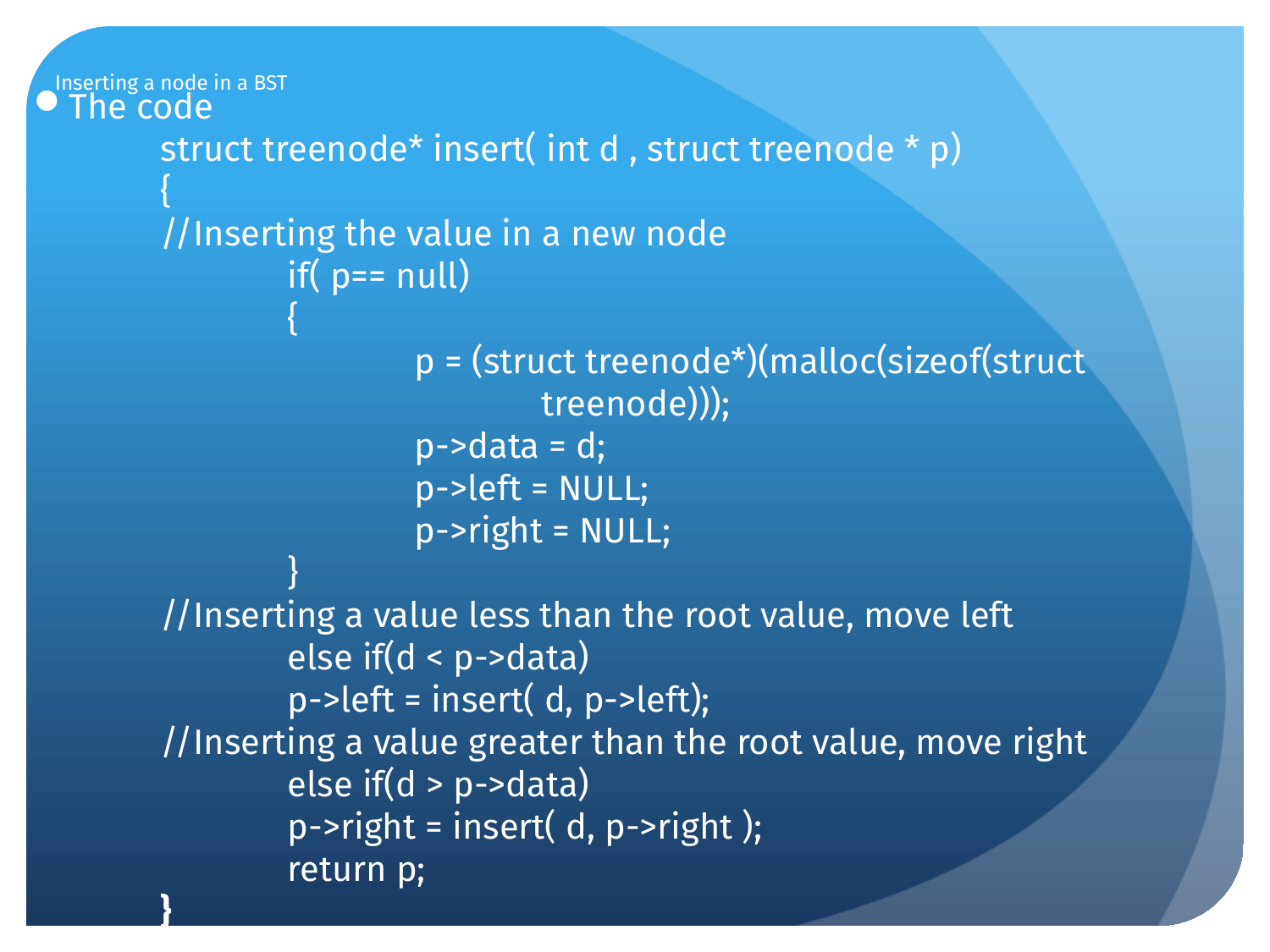

# Inserting a node in a BST
The code
	struct treenode* insert( int d , struct treenode * p)
	{
	//Inserting the value in a new node
		if( p== null)
		{
			p = (struct treenode*)(malloc(sizeof(struct
				treenode)));
			p->data = d;
			p->left = NULL;
			p->right = NULL;
		}
	//Inserting a value less than the root value, move left
		else if(d < p->data)
		p->left = insert( d, p->left);
	//Inserting a value greater than the root value, move right
		else if(d > p->data)
		p->right = insert( d, p->right );
		return p;
	}